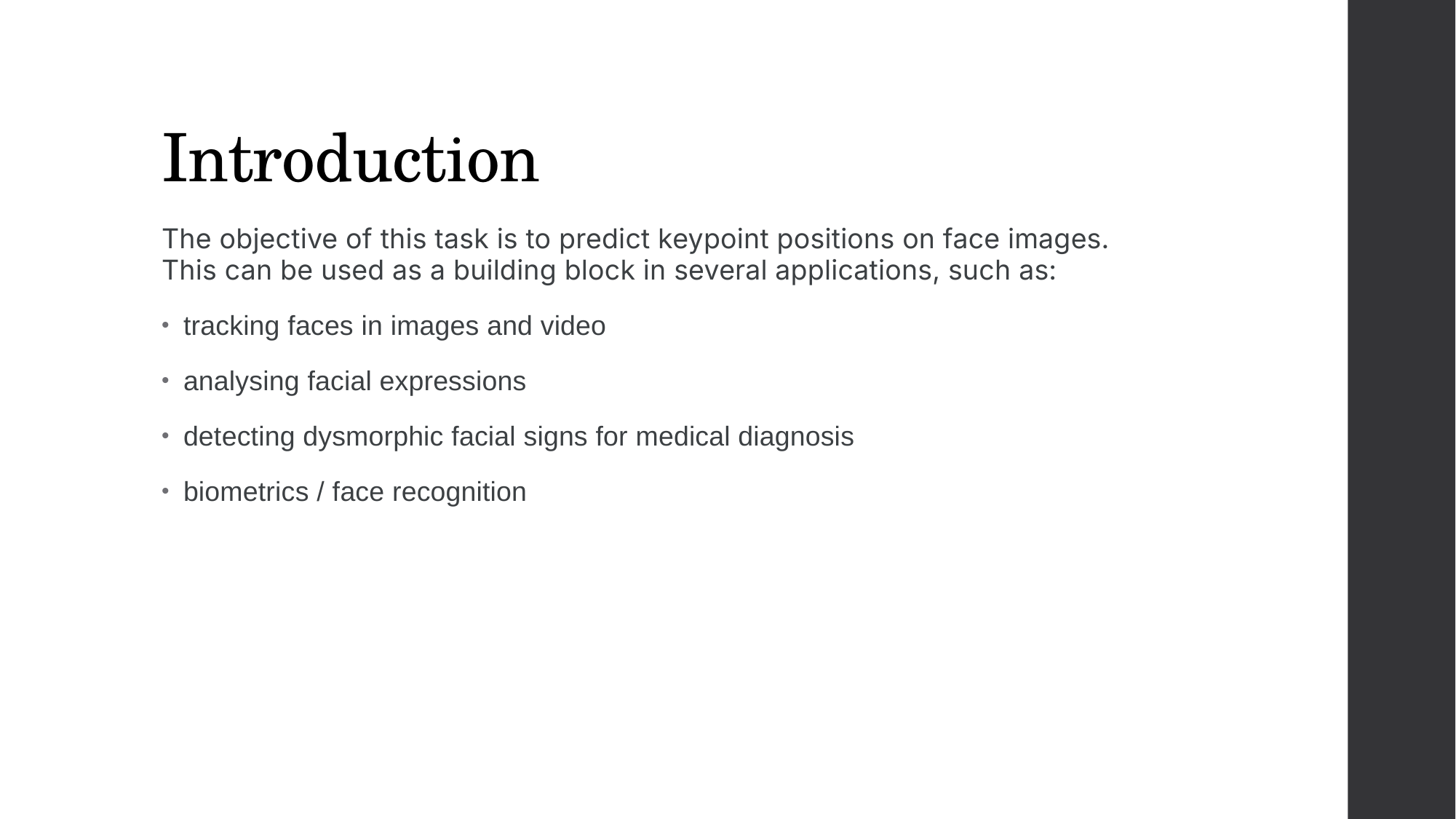

# Introduction
The objective of this task is to predict keypoint positions on face images. This can be used as a building block in several applications, such as:
tracking faces in images and video
analysing facial expressions
detecting dysmorphic facial signs for medical diagnosis
biometrics / face recognition